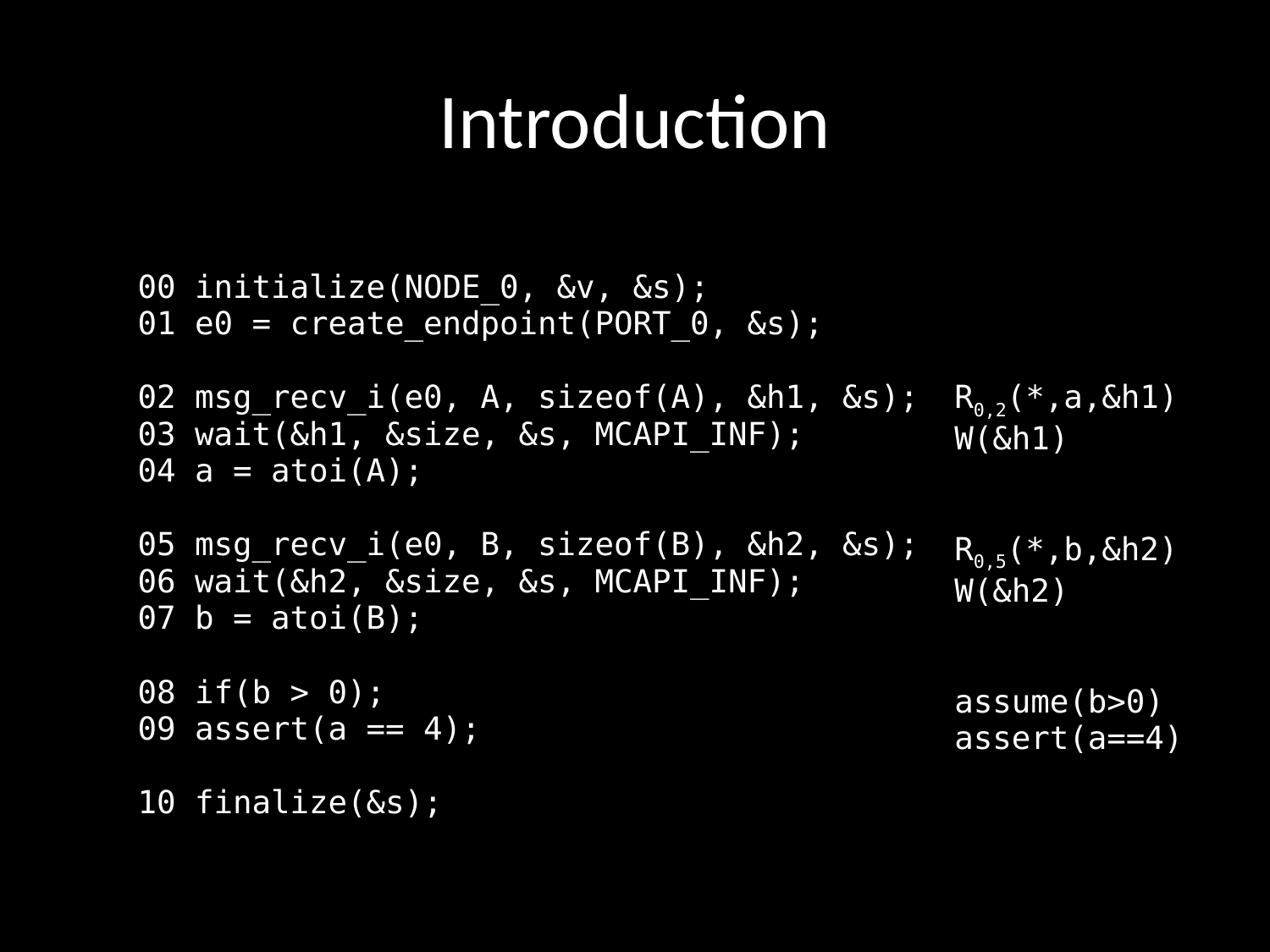

# Introduction
| 00 initialize(NODE\_0, &v, &s); 01 e0 = create\_endpoint(PORT\_0, &s); 02 msg\_recv\_i(e0, A, sizeof(A), &h1, &s); 03 wait(&h1, &size, &s, MCAPI\_INF); 04 a = atoi(A); 05 msg\_recv\_i(e0, B, sizeof(B), &h2, &s); 06 wait(&h2, &size, &s, MCAPI\_INF); 07 b = atoi(B); 08 if(b > 0); 09 assert(a == 4); 10 finalize(&s); | R0,2(\*,a,&h1) W(&h1) R0,5(\*,b,&h2) W(&h2) assume(b>0) assert(a==4) |
| --- | --- |